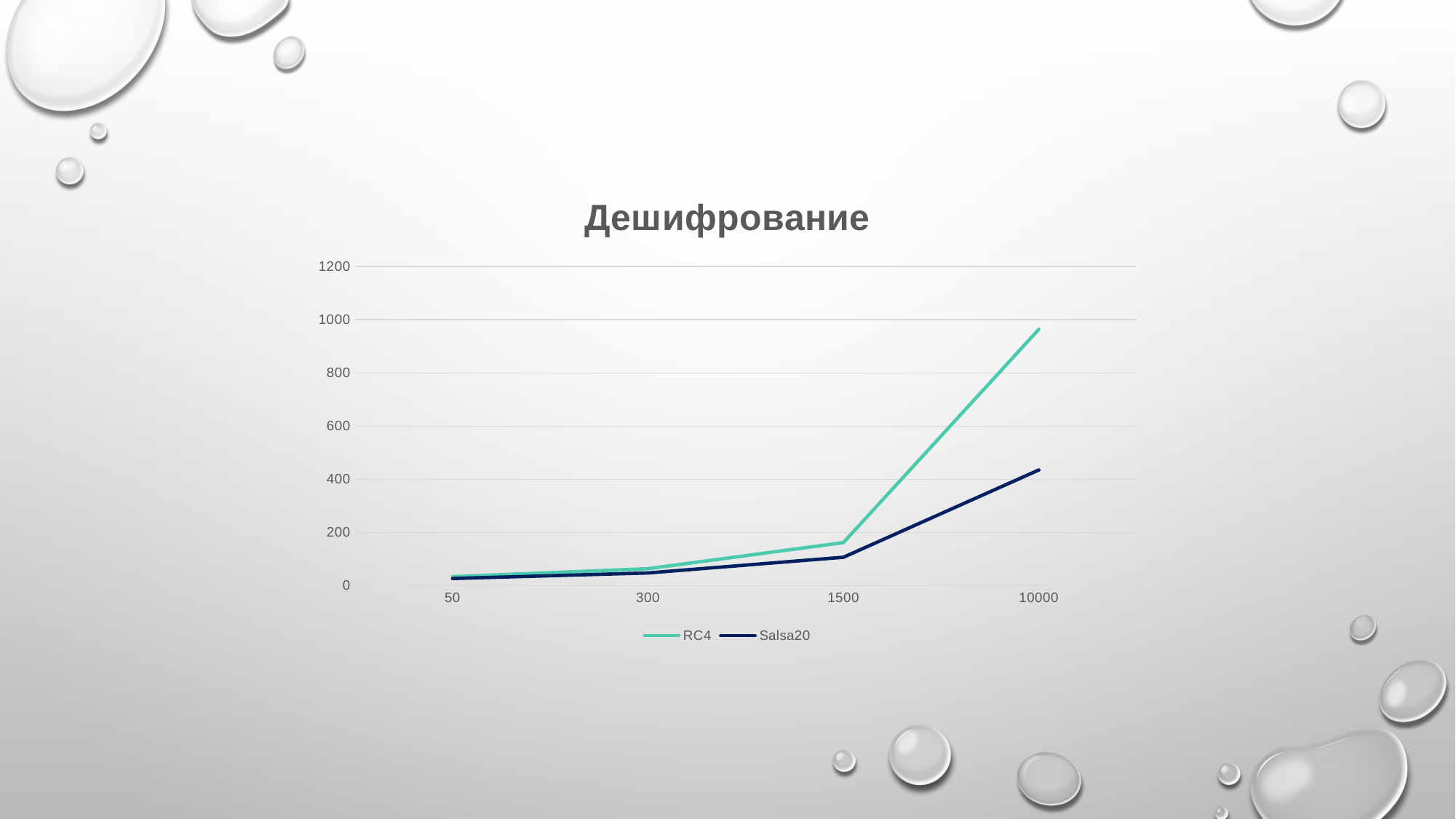

### Chart: Дешифрование

| Category | RC4 | Salsa20 |
|---|---|---|
| 50 | 34.0 | 27.0 |
| 300 | 64.0 | 48.0 |
| 1500 | 162.0 | 107.0 |
| 10000 | 964.0 | 435.0 |